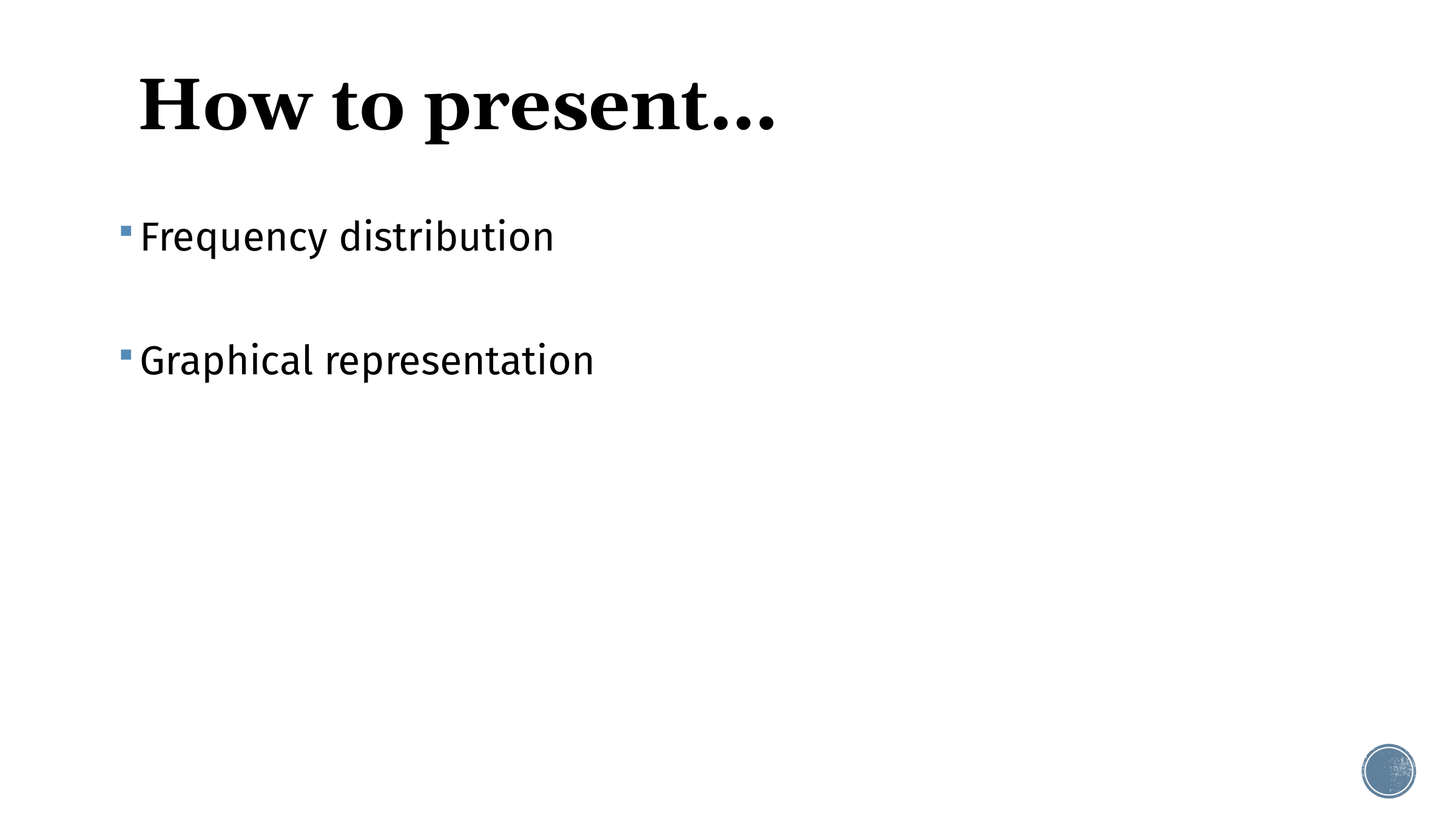

# How to present…
Frequency distribution

Graphical representation